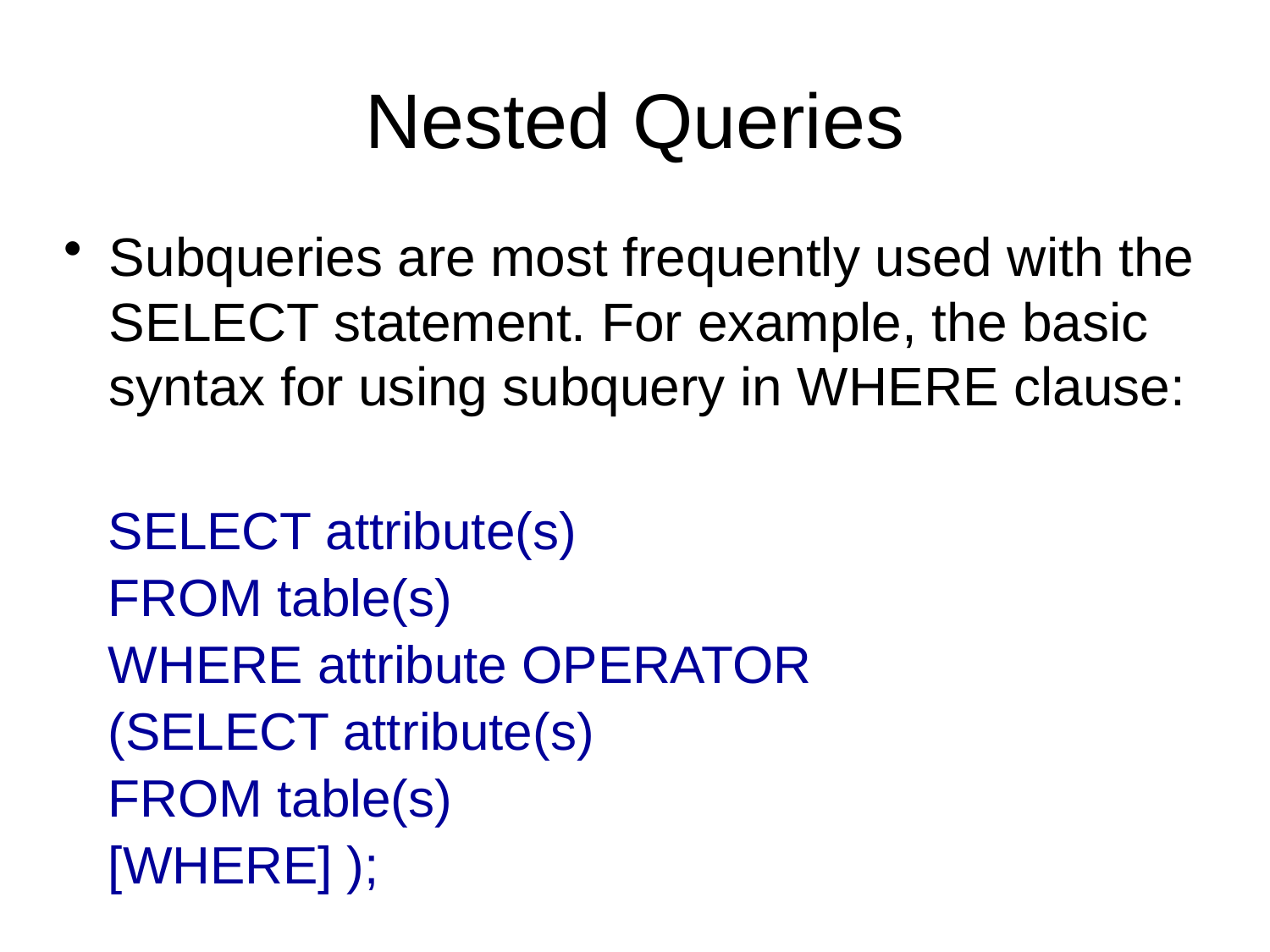

Nested Queries
Subqueries are most frequently used with the SELECT statement. For example, the basic syntax for using subquery in WHERE clause:

	SELECT attribute(s)
	FROM table(s)
	WHERE attribute OPERATOR
		(SELECT attribute(s)
		FROM table(s)
		[WHERE] );